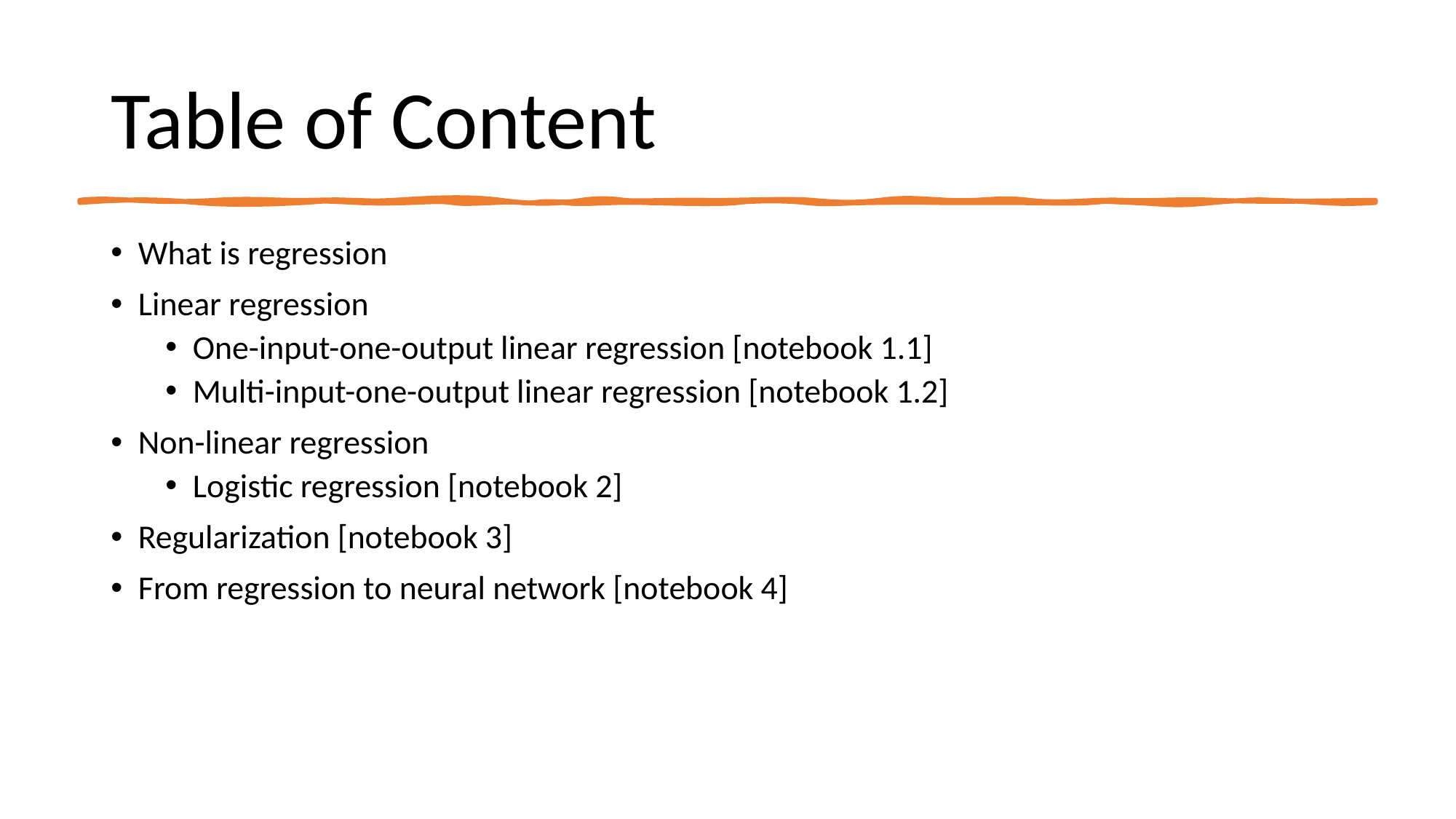

# Table of Content

What is regression
Linear regression
One-input-one-output linear regression [notebook 1.1]
Multi-input-one-output linear regression [notebook 1.2]
Non-linear regression
Logistic regression [notebook 2]
Regularization [notebook 3]
From regression to neural network [notebook 4]